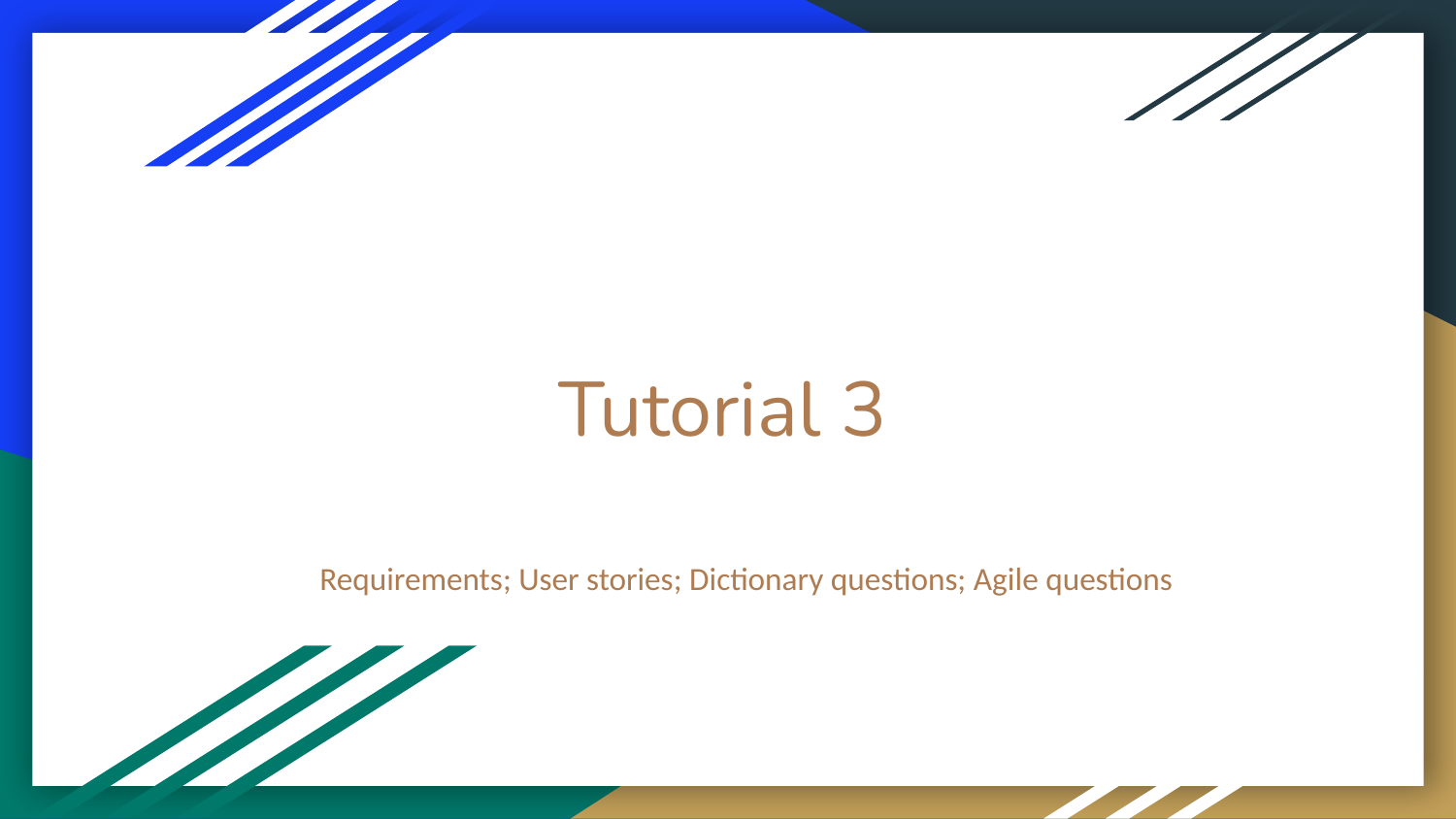

# Tutorial 3
Requirements; User stories; Dictionary questions; Agile questions